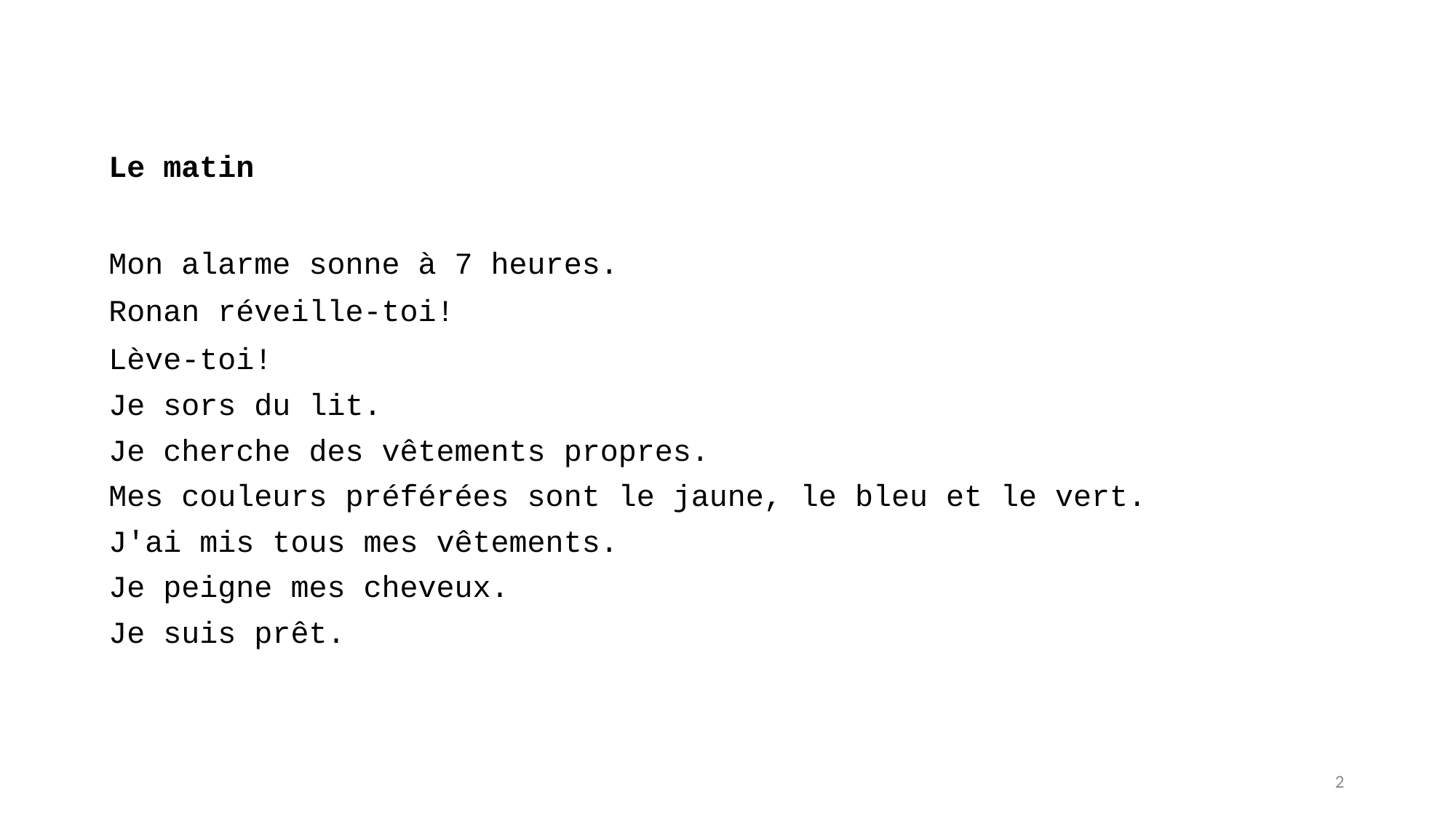

Le matin

Mon alarme sonne à 7 heures.
Ronan réveille-toi!
Lève-toi!
Je sors du lit.
Je cherche des vêtements propres.
Mes couleurs préférées sont le jaune, le bleu et le vert.
J'ai mis tous mes vêtements.
Je peigne mes cheveux.
Je suis prêt.

2